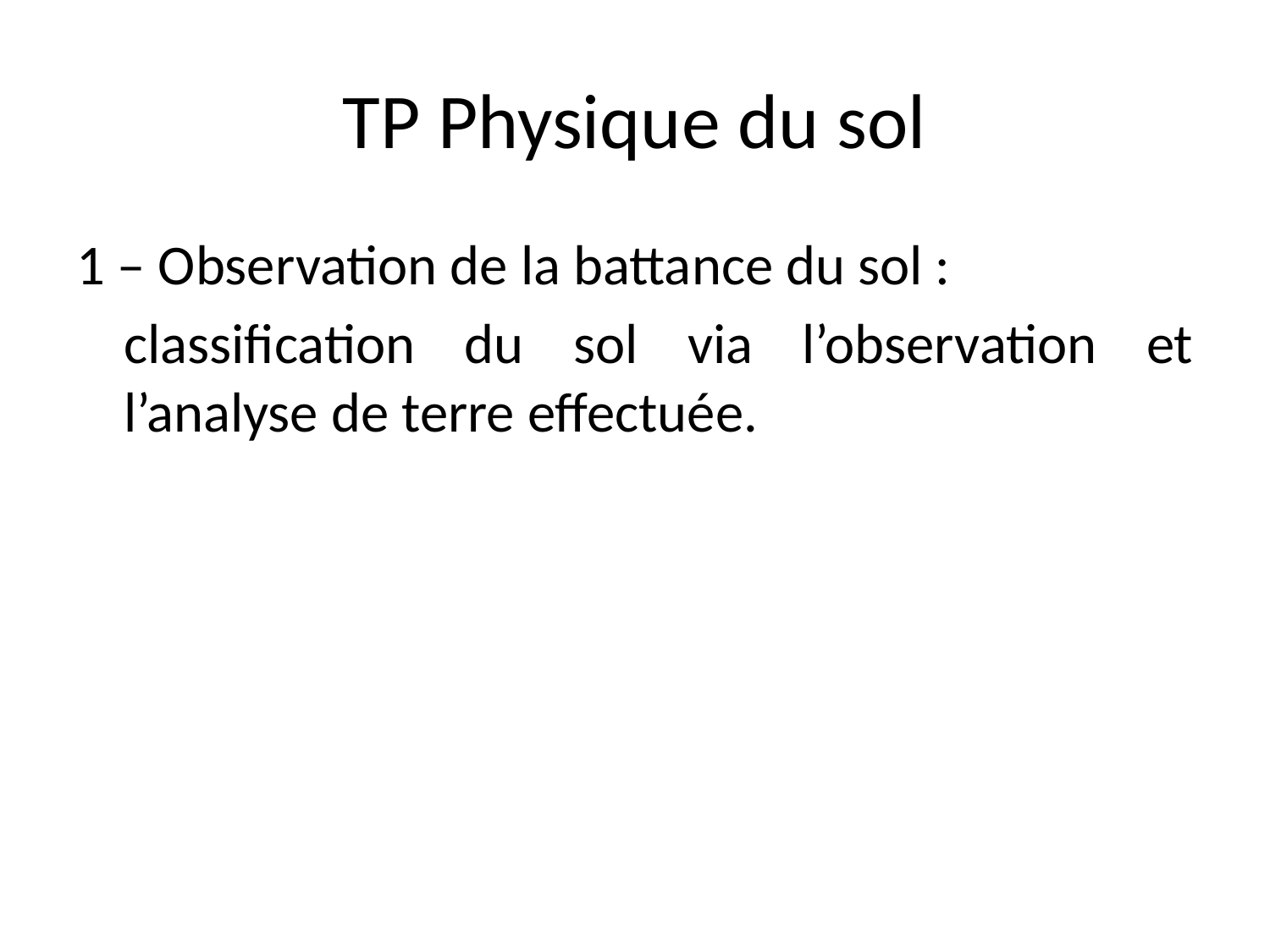

# TP Physique du sol
1 – Observation de la battance du sol :
	classification du sol via l’observation et l’analyse de terre effectuée.